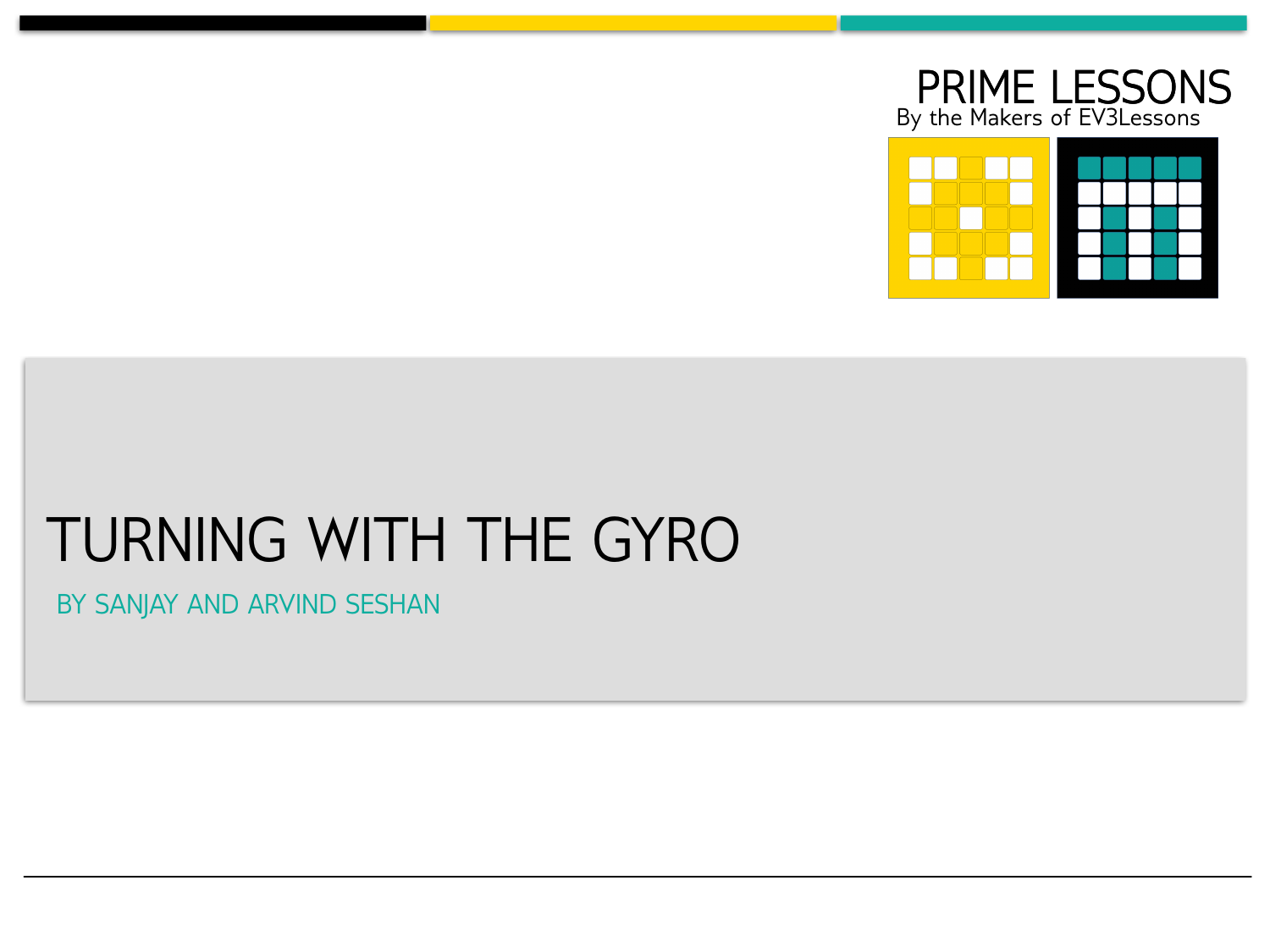

# Turning With the Gyro
By Sanjay and Arvind Seshan